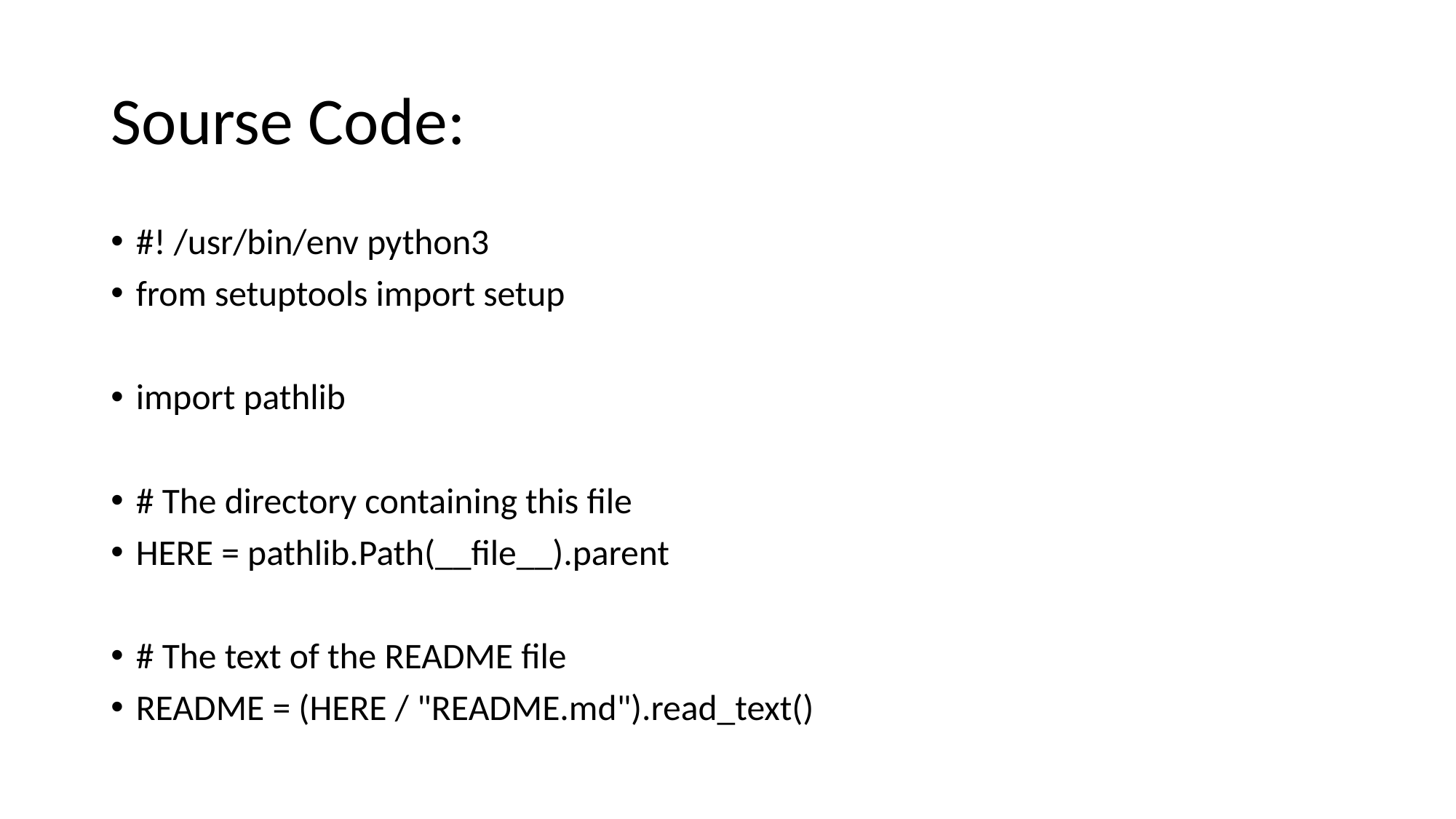

# Sourse Code:
#! /usr/bin/env python3
from setuptools import setup

import pathlib

# The directory containing this file
HERE = pathlib.Path(__file__).parent

# The text of the README file
README = (HERE / "README.md").read_text()